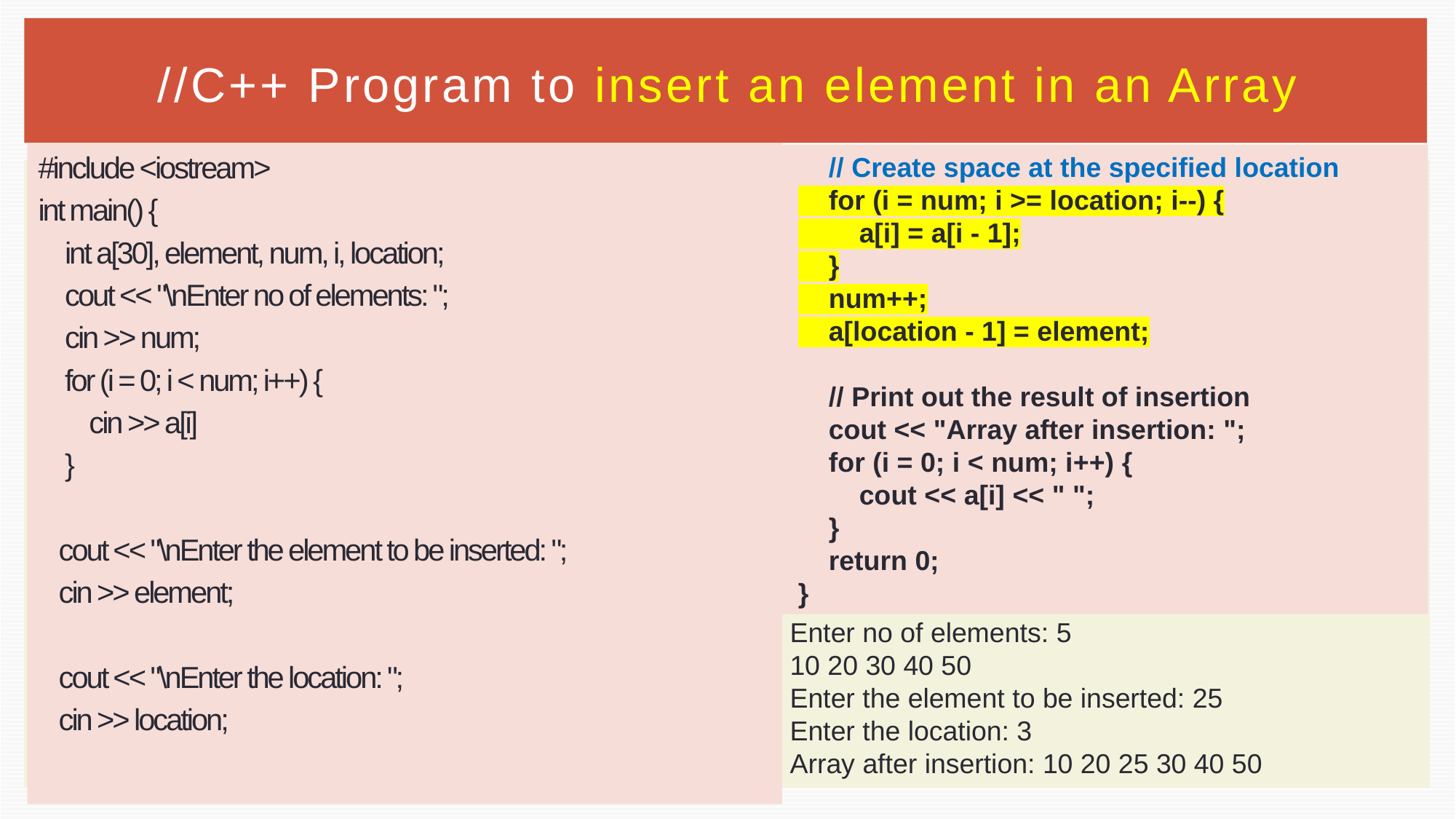

# //C++ Program to insert an element in an Array
#include <iostream>
int main() {
    int a[30], element, num, i, location;
    cout << "\nEnter no of elements: ";
    cin >> num;
    for (i = 0; i < num; i++) {
        cin >> a[i]
    }

   cout << "\nEnter the element to be inserted: ";
   cin >> element;

   cout << "\nEnter the location: ";
   cin >> location;

    // Create space at the specified location
    for (i = num; i >= location; i--) {
        a[i] = a[i - 1];
    }
    num++;
    a[location - 1] = element;

    // Print out the result of insertion
    cout << "Array after insertion: ";
    for (i = 0; i < num; i++) {
        cout << a[i] << " ";
    }
    return 0;
}
Enter no of elements: 5
10 20 30 40 50
Enter the element to be inserted: 25
Enter the location: 3
Array after insertion: 10 20 25 30 40 50